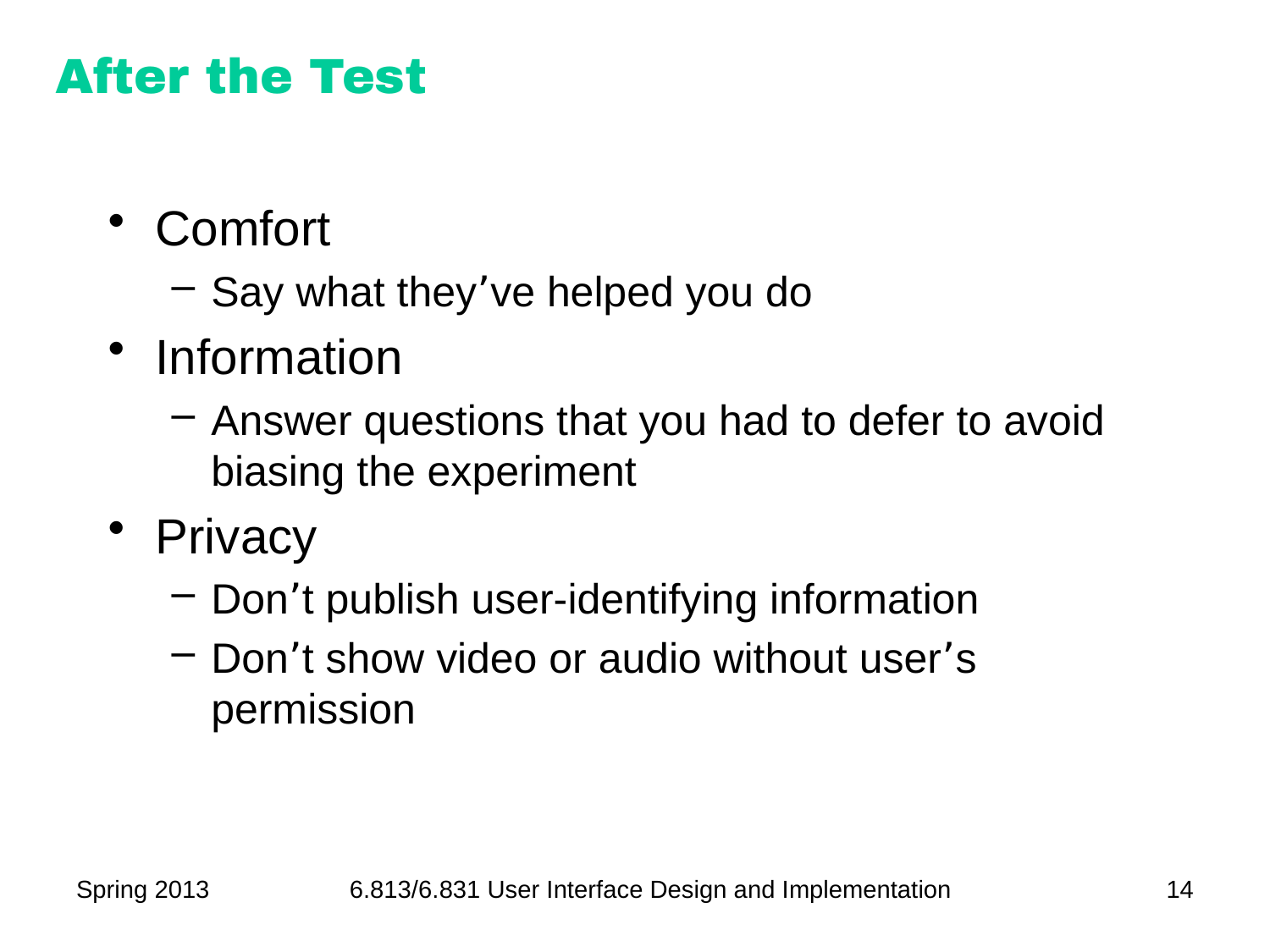

# After the Test
Comfort
Say what they’ve helped you do
Information
Answer questions that you had to defer to avoid biasing the experiment
Privacy
Don’t publish user-identifying information
Don’t show video or audio without user’s permission
Spring 2013
6.813/6.831 User Interface Design and Implementation
14